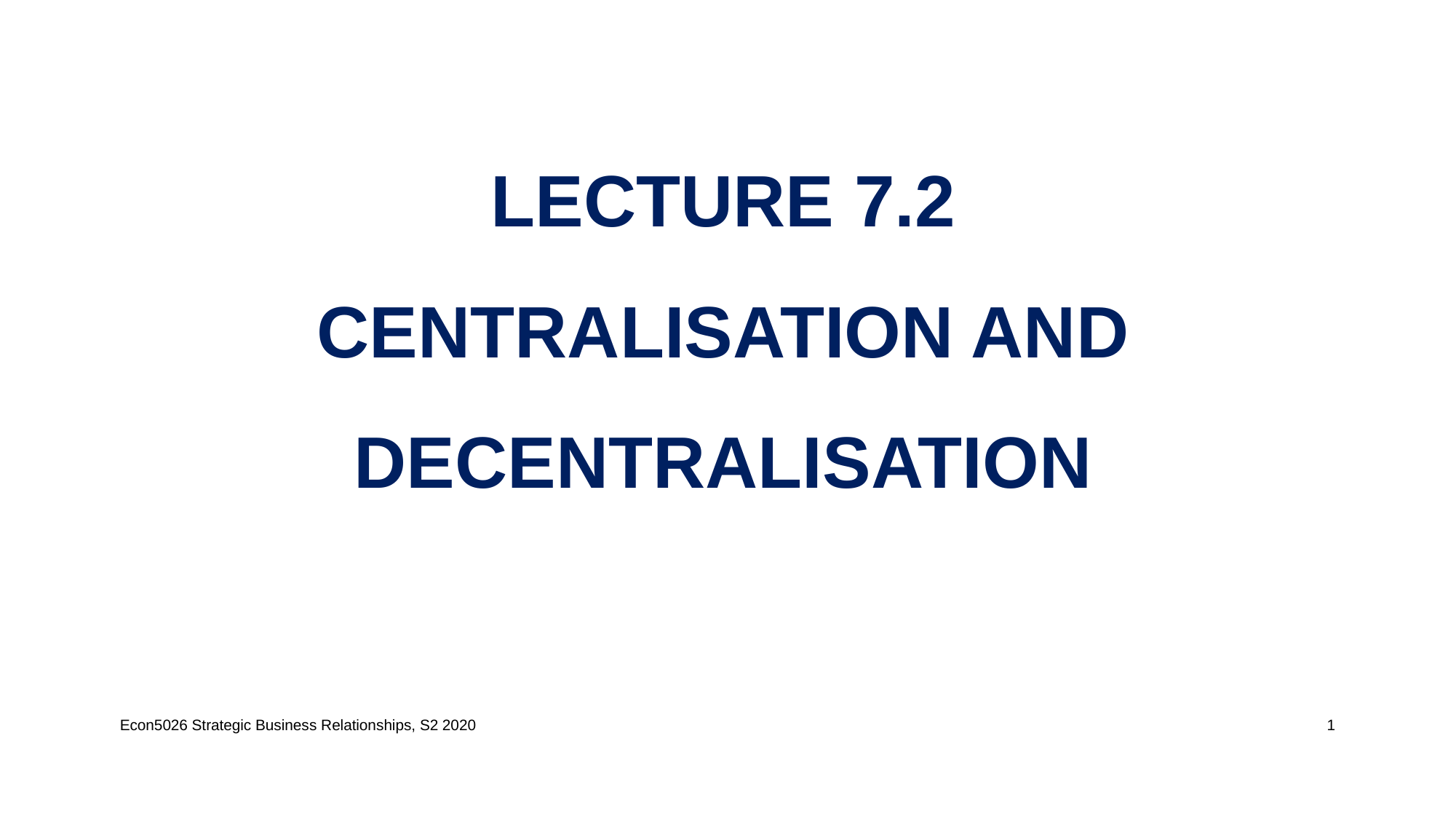

# Lecture 7.2 Centralisation and decentralisation
Econ5026 Strategic Business Relationships, S2 2020
1